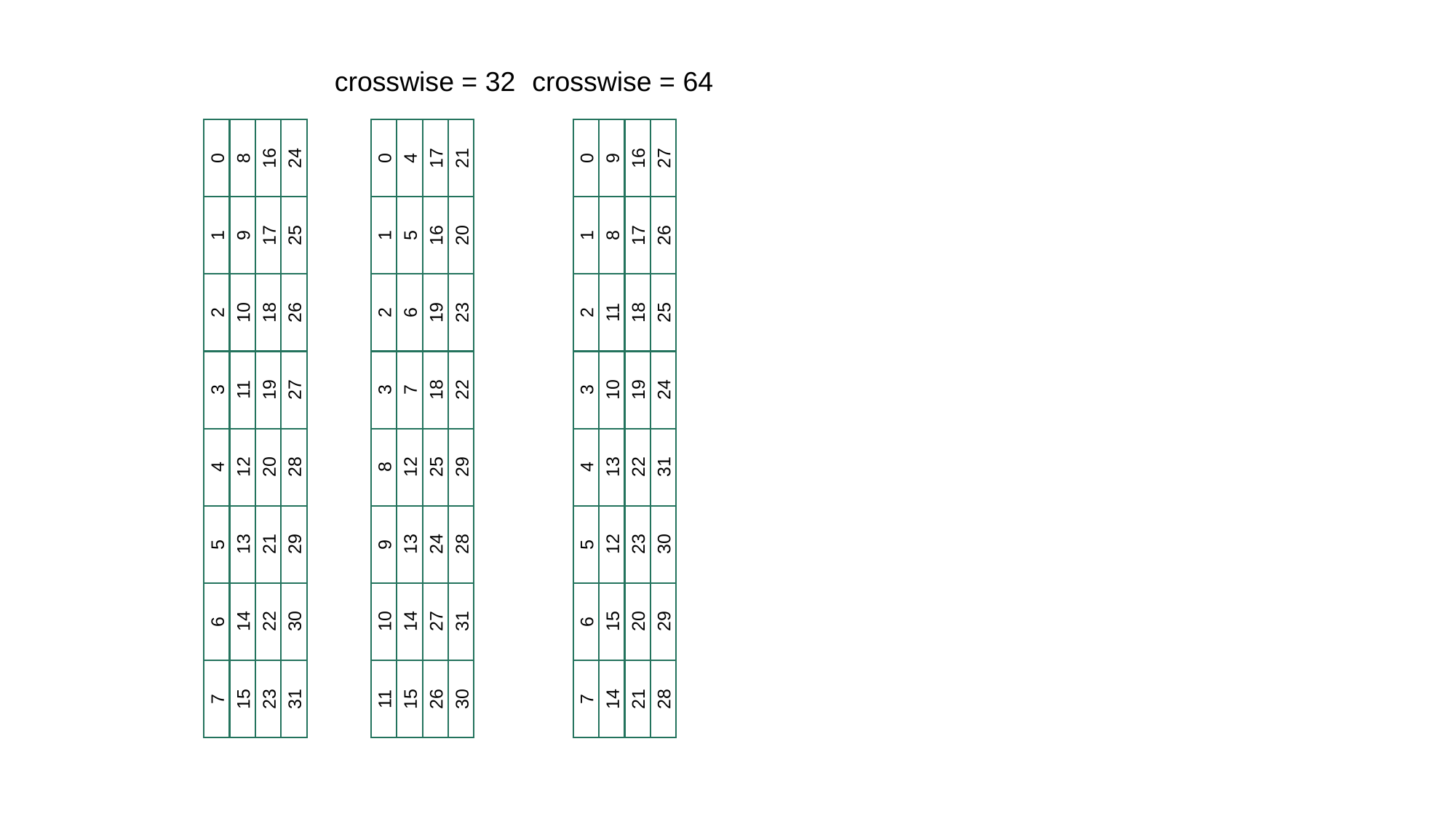

crosswise = 32
0
4
17
21
1
5
16
20
2
6
19
23
3
7
18
22
8
12
25
29
9
13
24
28
10
14
27
31
11
15
26
30
crosswise = 64
0
9
16
27
1
8
17
26
2
11
18
25
3
10
19
24
4
13
22
31
5
12
23
30
6
15
20
29
7
14
21
28
0
8
16
24
1
9
17
25
2
10
18
26
3
11
19
27
4
12
20
28
5
13
21
29
6
14
22
30
7
15
23
31